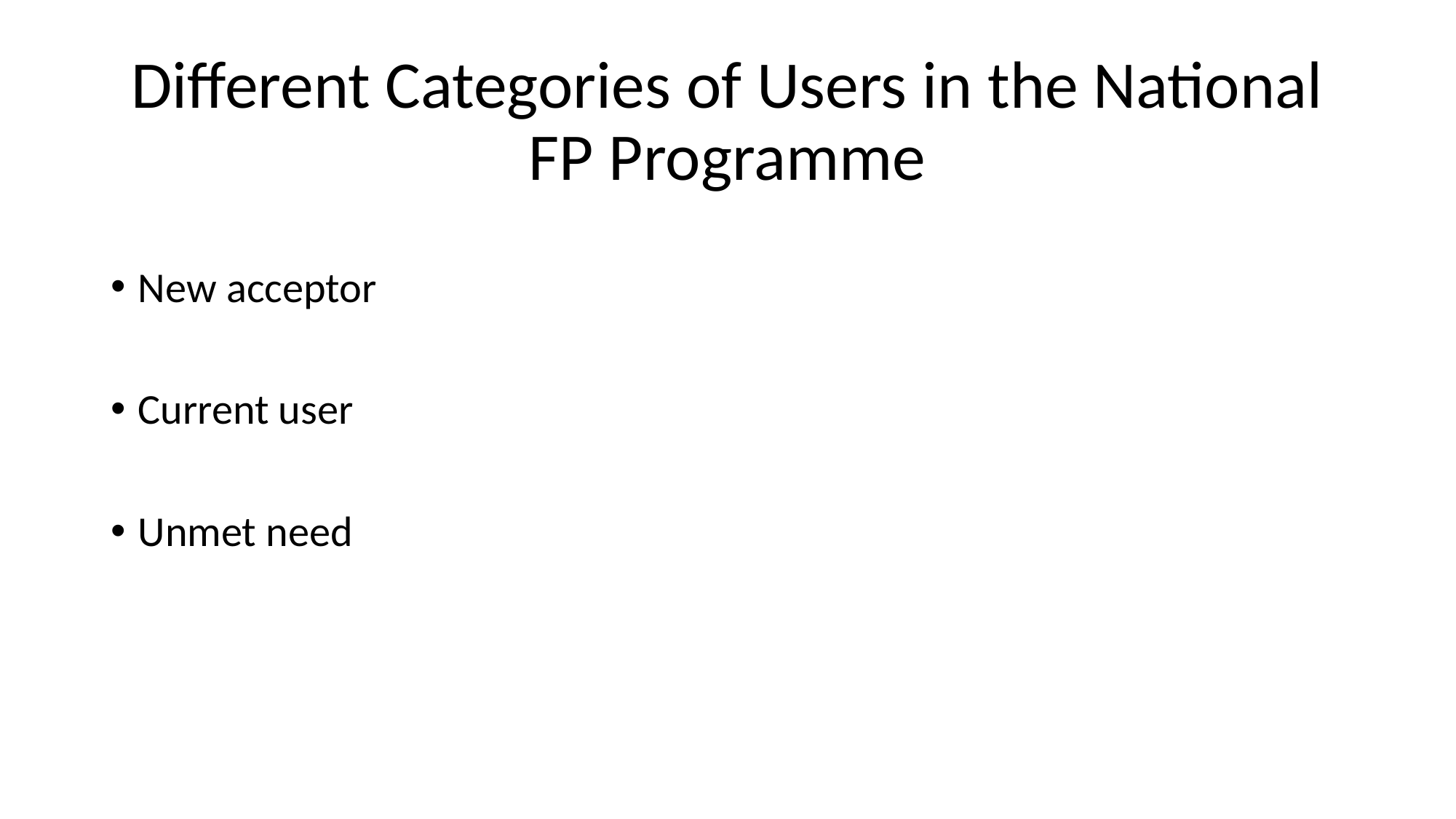

# Different Categories of Users in the National FP Programme
New acceptor

Current user

Unmet need